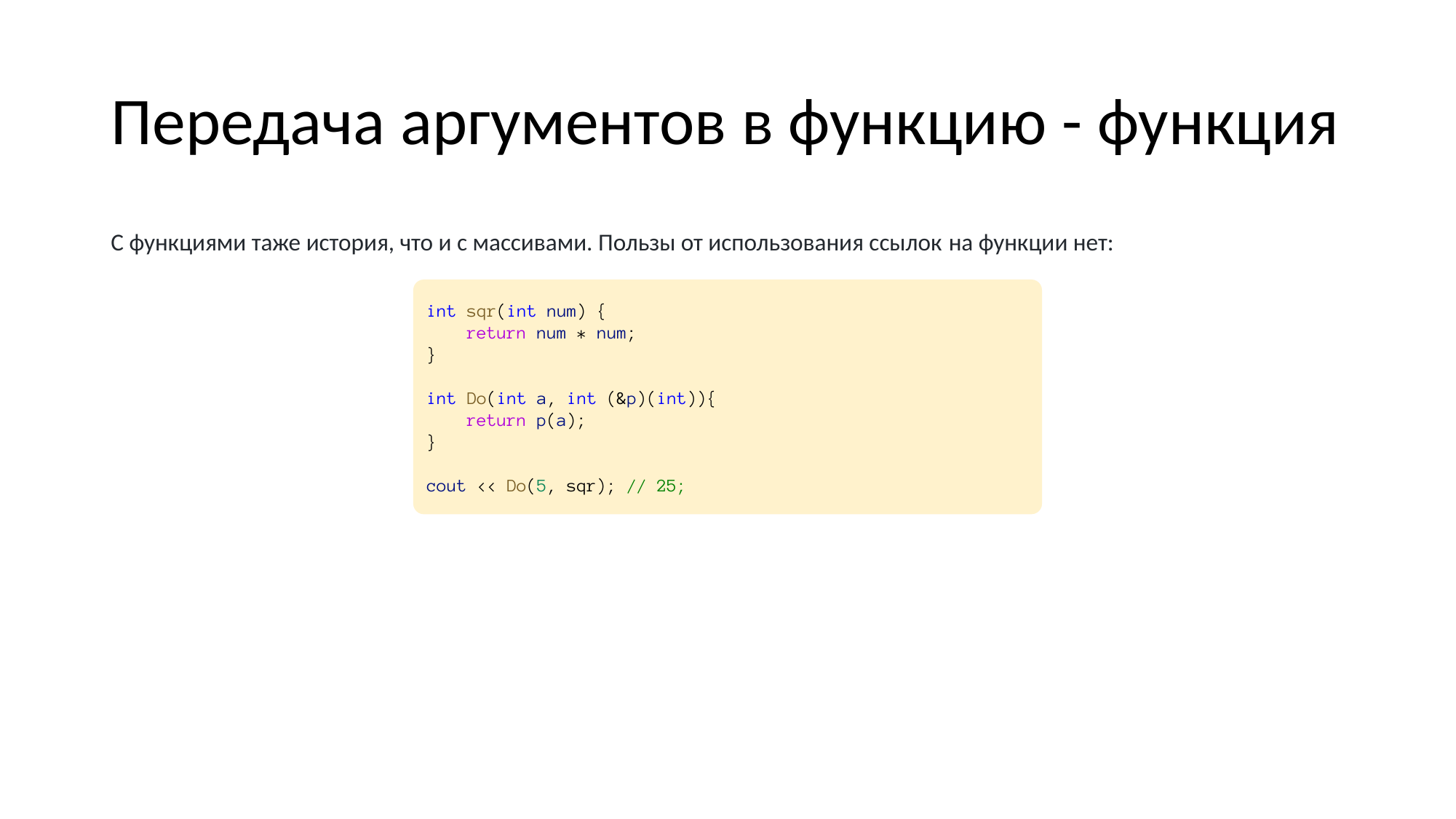

# Передача аргументов в функцию - функция
С функциями таже история, что и с массивами. Пользы от использования ссылок на функции нет:

int sqr(int num) {
    return num * num;
}

int Do(int a, int (&p)(int)){
    return p(a);
}
cout << Do(5, sqr); // 25;